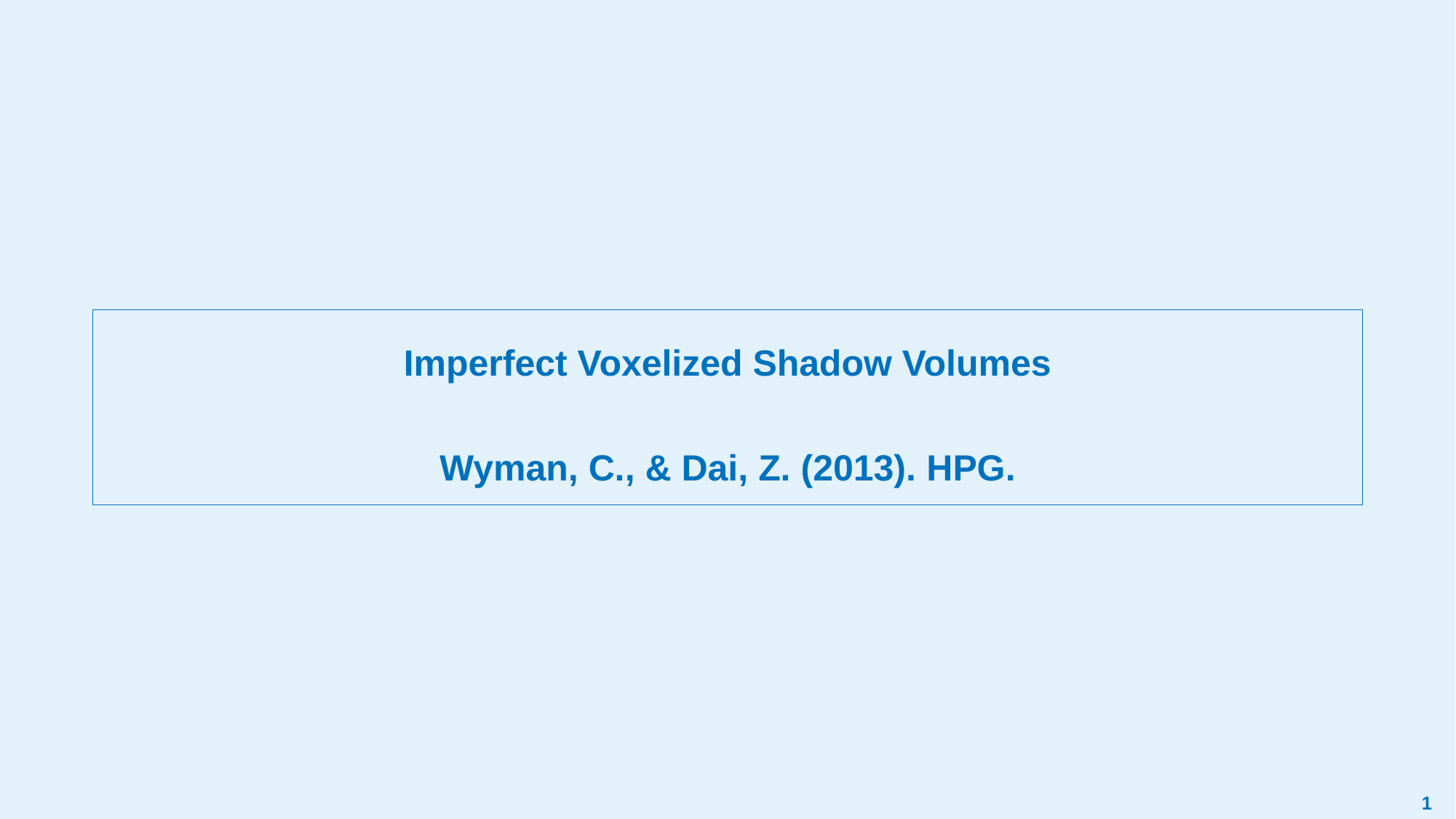

# Imperfect Voxelized Shadow Volumes Wyman, C., & Dai, Z. (2013). HPG.
1